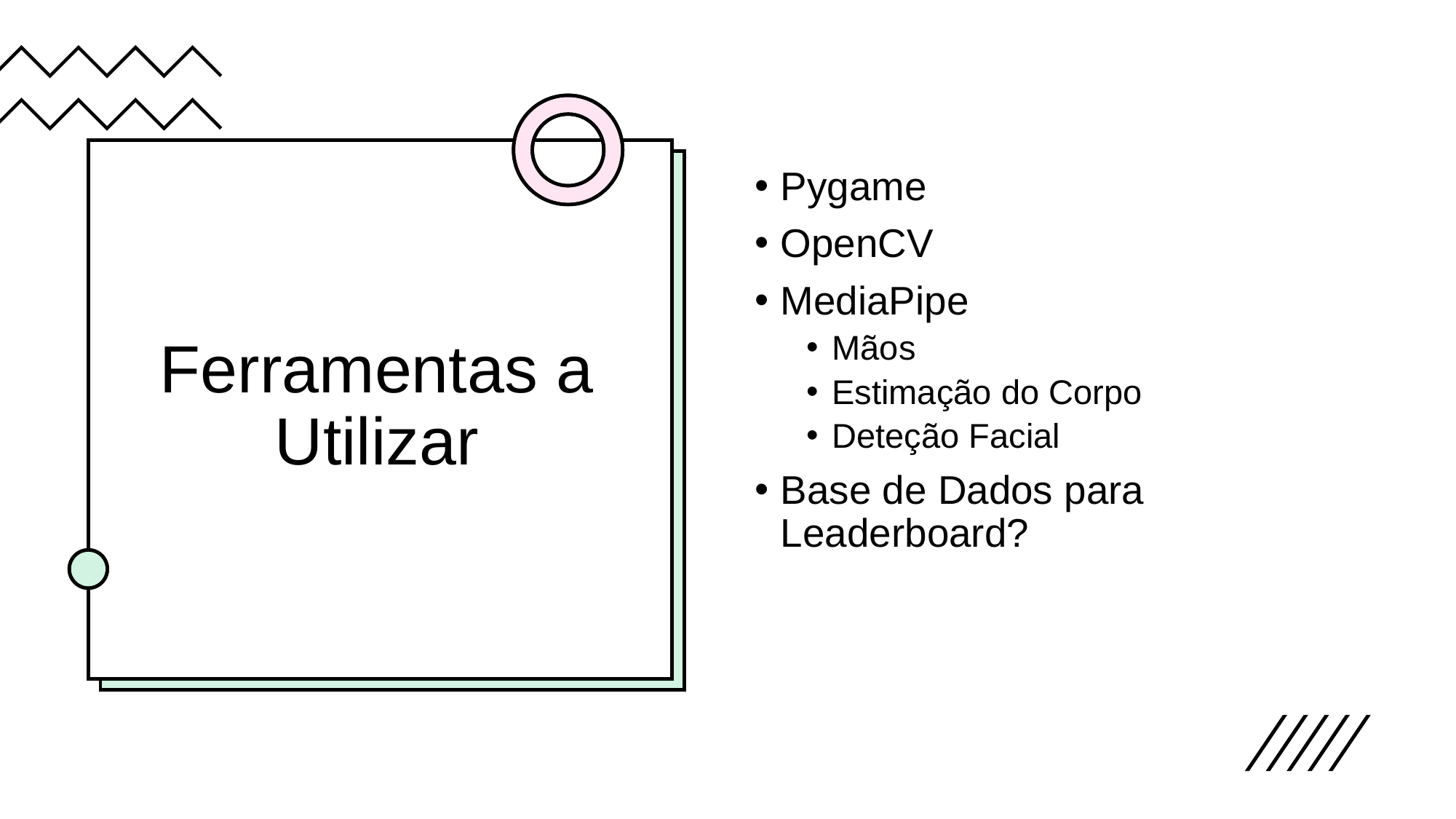

# Ferramentas a Utilizar
Pygame
OpenCV
MediaPipe
Mãos
Estimação do Corpo
Deteção Facial
Base de Dados para Leaderboard?